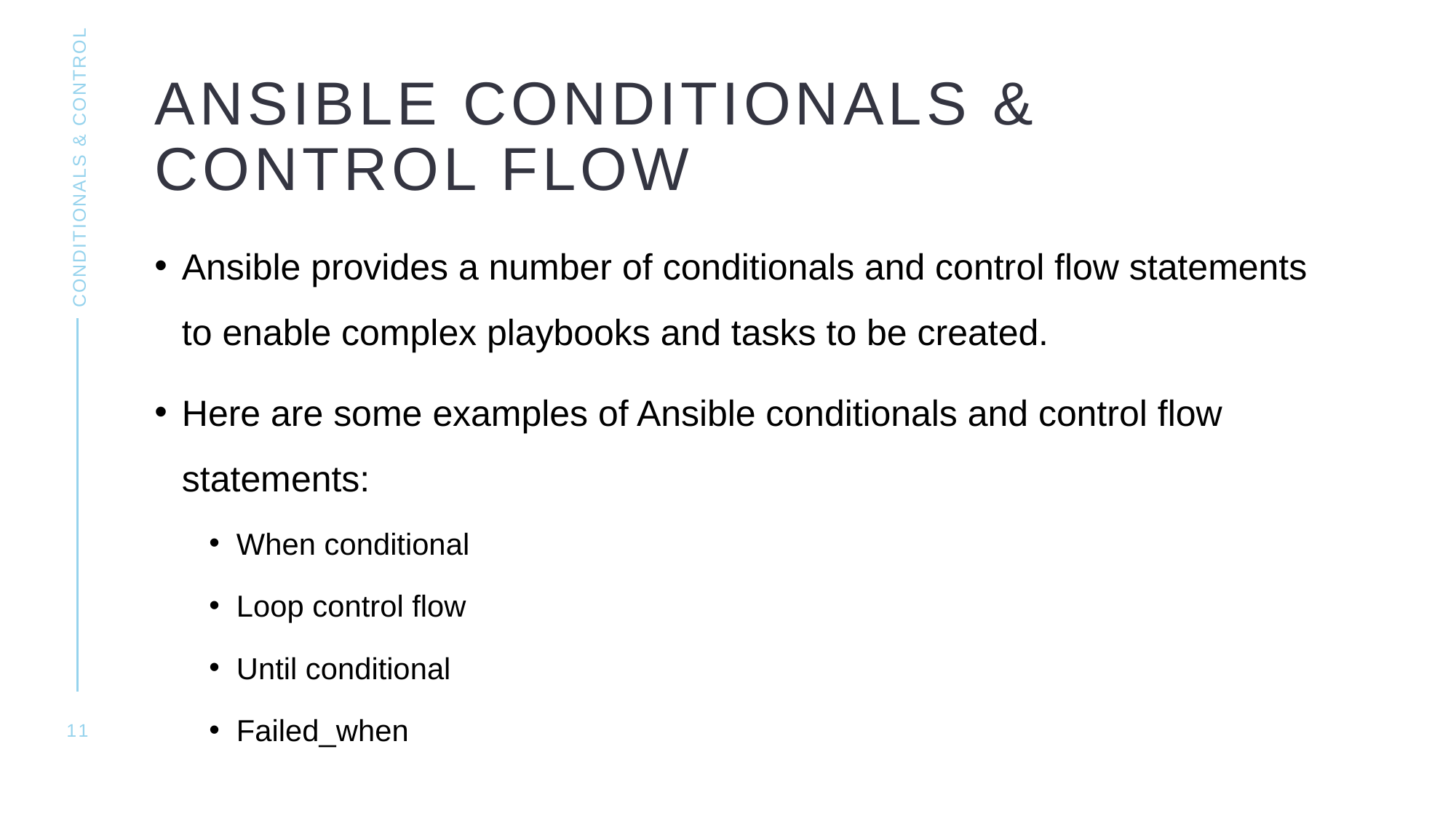

# Ansible Conditionals & Control Flow
Conditionals & Control
Ansible provides a number of conditionals and control flow statements to enable complex playbooks and tasks to be created.
Here are some examples of Ansible conditionals and control flow statements:
When conditional
Loop control flow
Until conditional
Failed_when

11